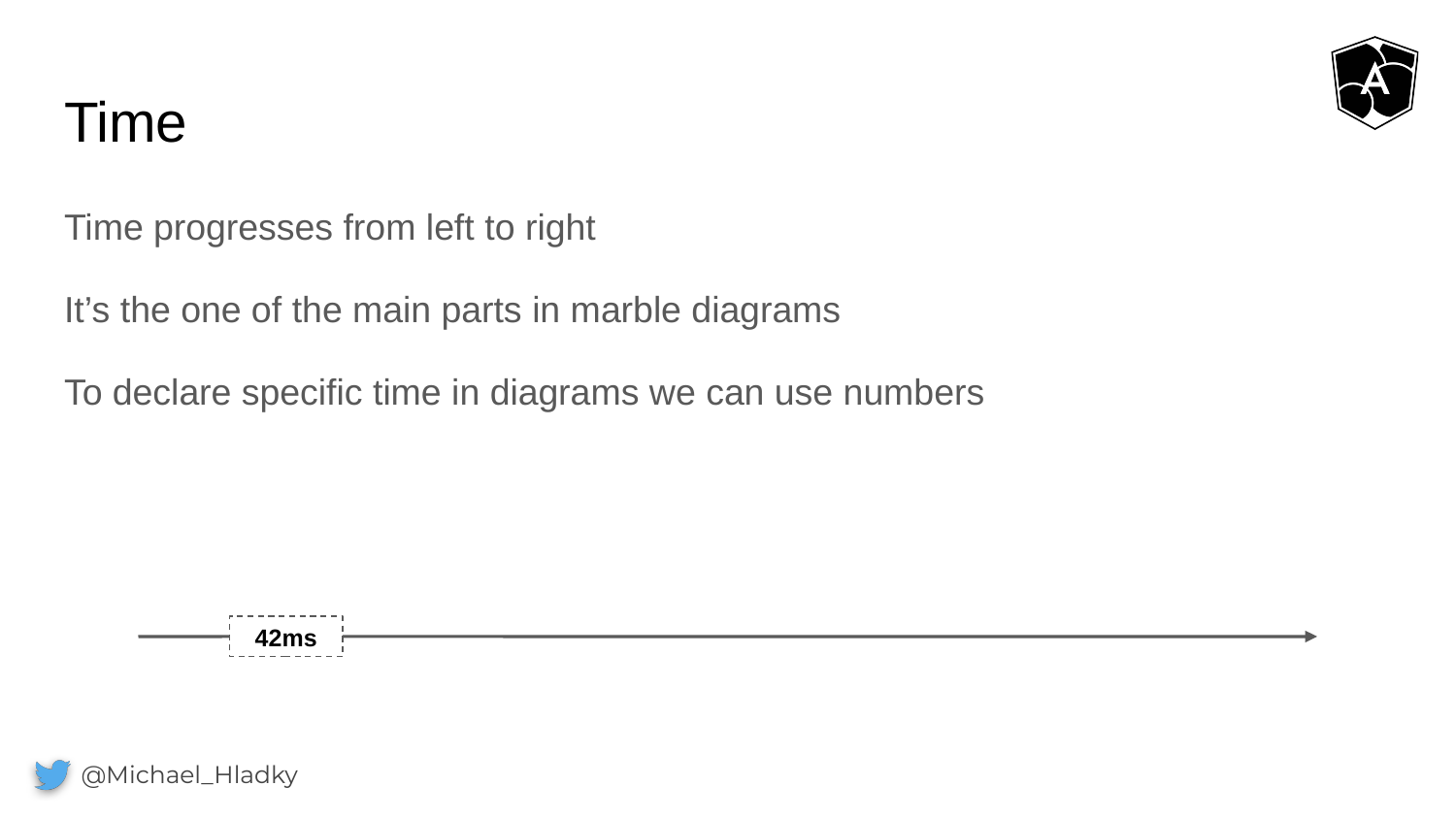

# Time
Time progresses from left to right
It’s the one of the main parts in marble diagrams
To declare specific time in diagrams we can use numbers
42ms